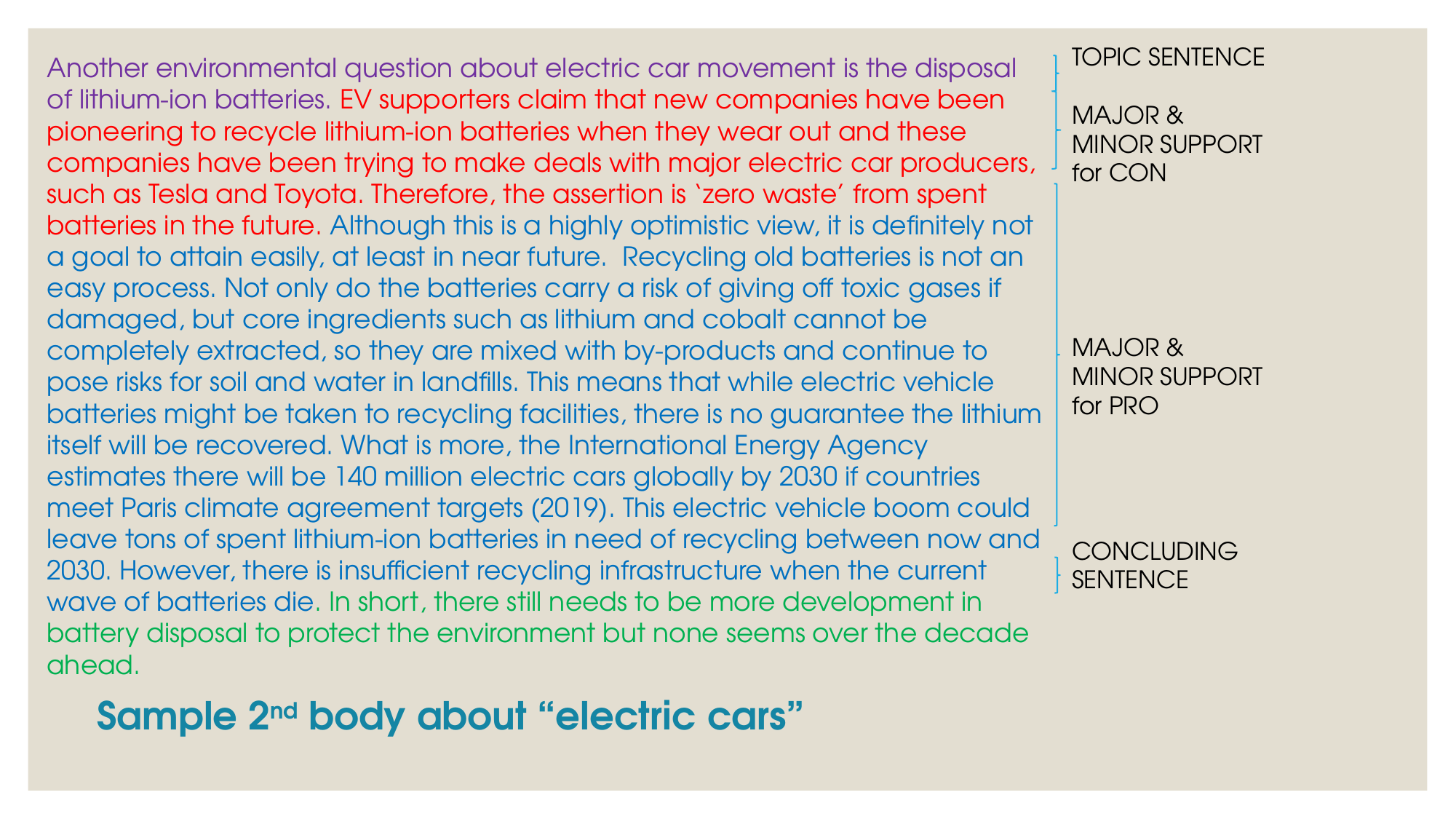

TOPIC SENTENCE

MAJOR & MINOR SUPPORT for CON

MAJOR & MINOR SUPPORT for PRO

CONCLUDING SENTENCE

Another environmental question about electric car movement is the disposal of lithium-ion batteries. EV supporters claim that new companies have been pioneering to recycle lithium-ion batteries when they wear out and these companies have been trying to make deals with major electric car producers, such as Tesla and Toyota. Therefore, the assertion is ‘zero waste’ from spent batteries in the future. Although this is a highly optimistic view, it is definitely not a goal to attain easily, at least in near future.  Recycling old batteries is not an easy process. Not only do the batteries carry a risk of giving off toxic gases if damaged, but core ingredients such as lithium and cobalt cannot be completely extracted, so they are mixed with by-products and continue to pose risks for soil and water in landfills. This means that while electric vehicle batteries might be taken to recycling facilities, there is no guarantee the lithium itself will be recovered. What is more, the International Energy Agency estimates there will be 140 million electric cars globally by 2030 if countries meet Paris climate agreement targets (2019). This electric vehicle boom could leave tons of spent lithium-ion batteries in need of recycling between now and 2030. However, there is insufficient recycling infrastructure when the current wave of batteries die. In short, there still needs to be more development in battery disposal to protect the environment but none seems over the decade ahead.

# Sample 2nd body about “electric cars”